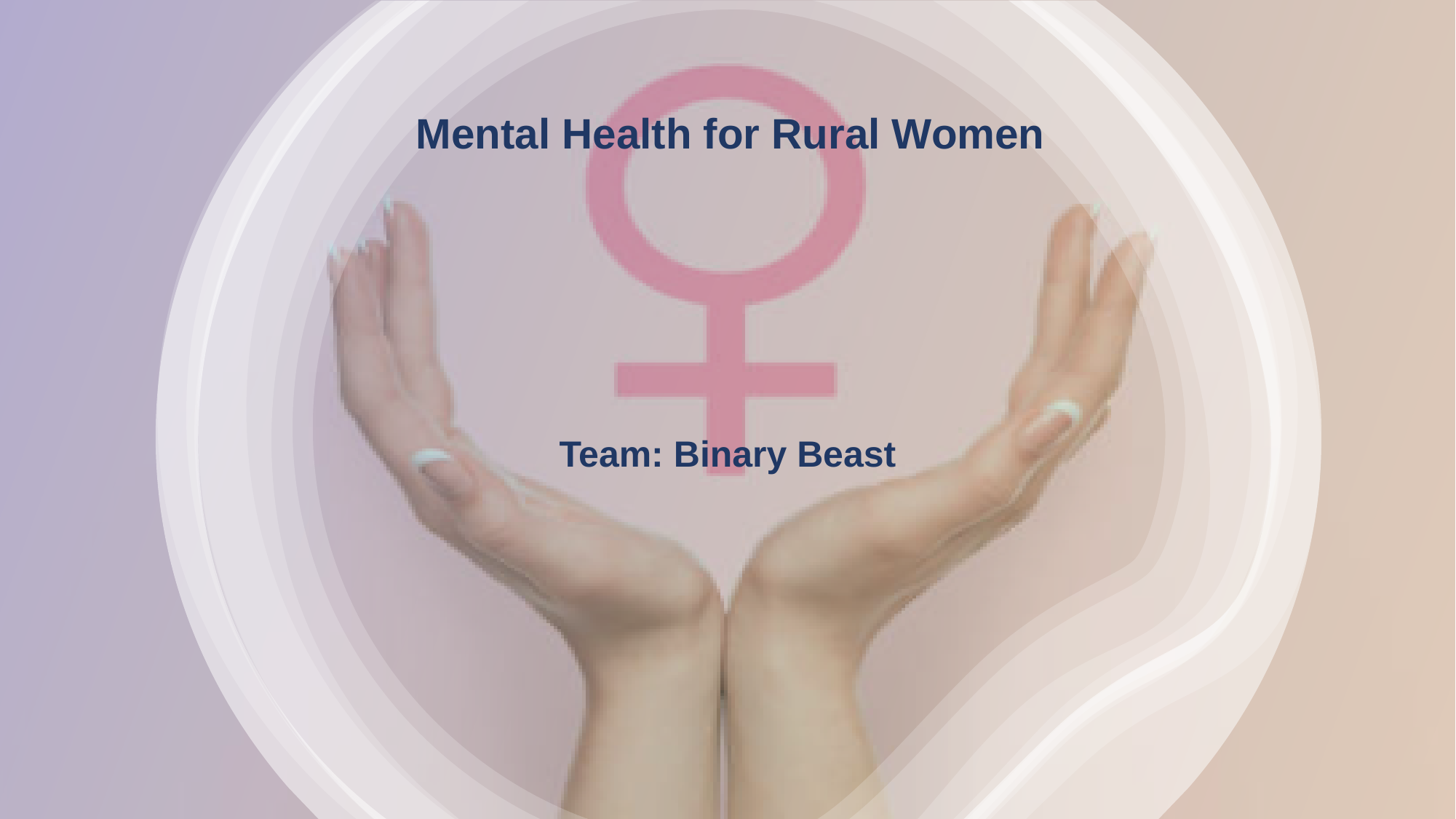

# Mental Health for Rural Women
Team: Binary Beast